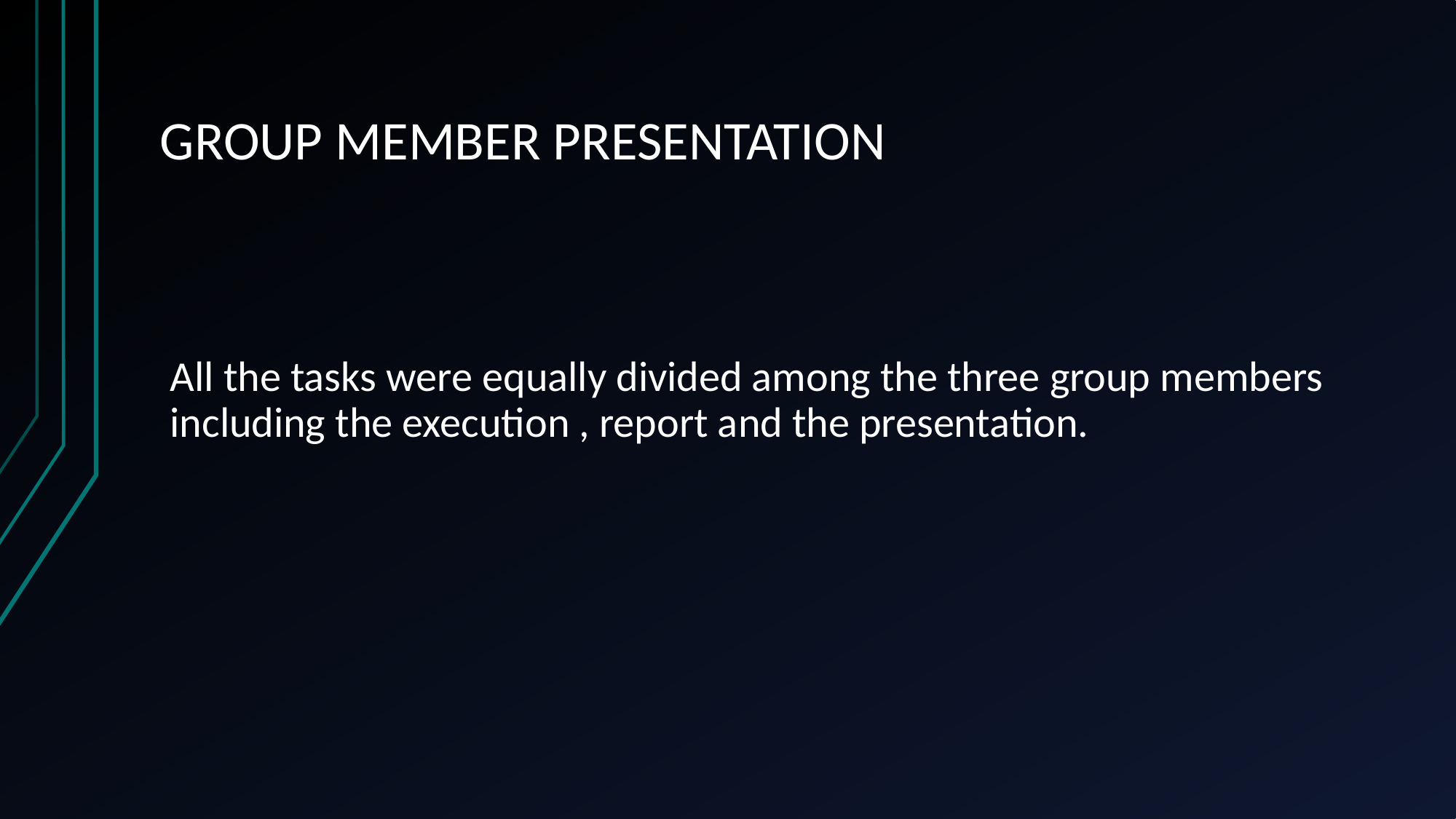

# GROUP MEMBER PRESENTATION
All the tasks were equally divided among the three group members including the execution , report and the presentation.